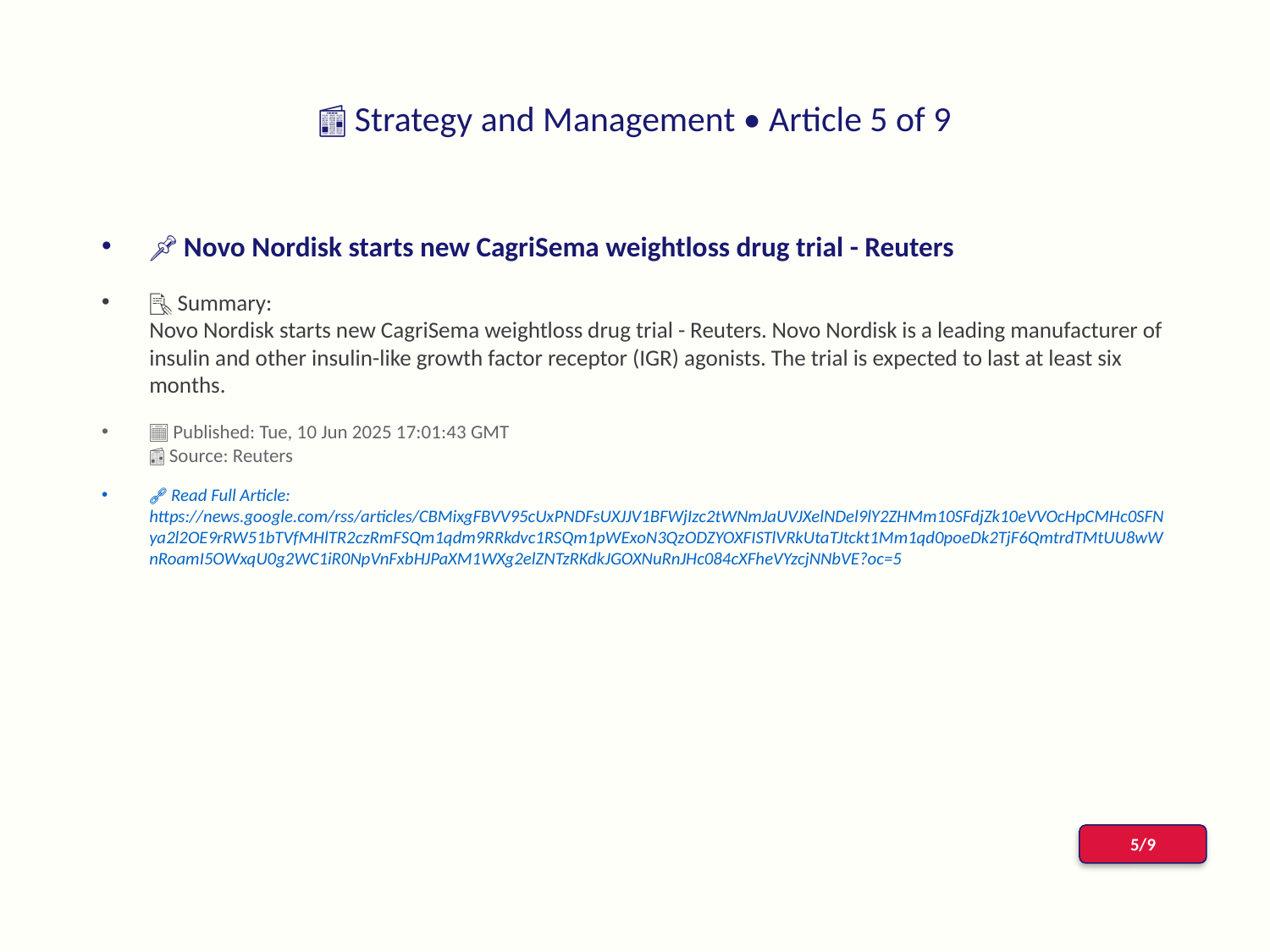

# 📰 Strategy and Management • Article 5 of 9
📌 Novo Nordisk starts new CagriSema weightloss drug trial - Reuters
📝 Summary:
Novo Nordisk starts new CagriSema weightloss drug trial - Reuters. Novo Nordisk is a leading manufacturer of insulin and other insulin-like growth factor receptor (IGR) agonists. The trial is expected to last at least six months.
📅 Published: Tue, 10 Jun 2025 17:01:43 GMT
📰 Source: Reuters
🔗 Read Full Article: https://news.google.com/rss/articles/CBMixgFBVV95cUxPNDFsUXJJV1BFWjIzc2tWNmJaUVJXelNDel9lY2ZHMm10SFdjZk10eVVOcHpCMHc0SFNya2l2OE9rRW51bTVfMHlTR2czRmFSQm1qdm9RRkdvc1RSQm1pWExoN3QzODZYOXFISTlVRkUtaTJtckt1Mm1qd0poeDk2TjF6QmtrdTMtUU8wWnRoamI5OWxqU0g2WC1iR0NpVnFxbHJPaXM1WXg2elZNTzRKdkJGOXNuRnJHc084cXFheVYzcjNNbVE?oc=5
5/9